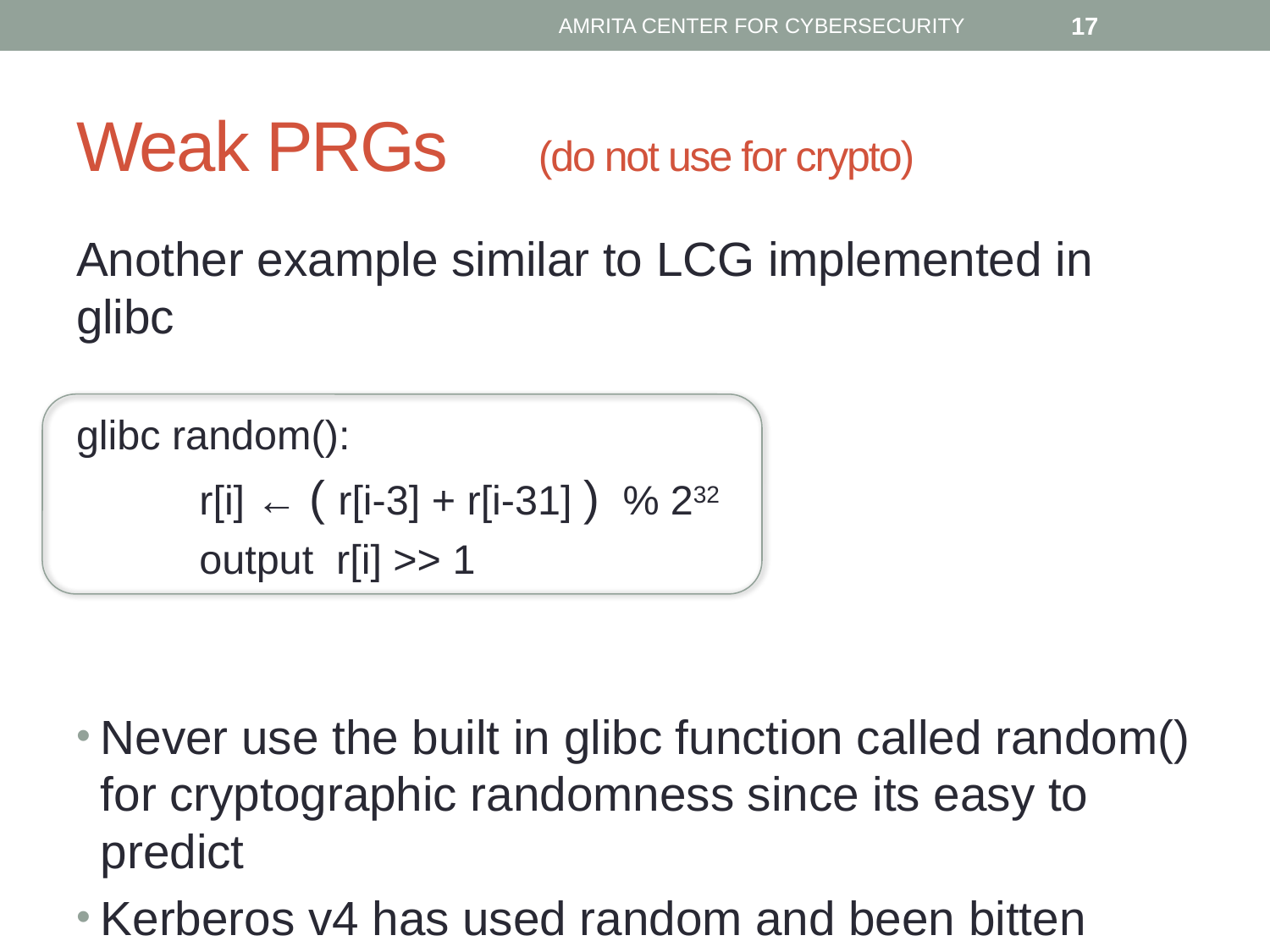

AMRITA CENTER FOR CYBERSECURITY
17
# Weak PRGs     (do not use for crypto)
Another example similar to LCG implemented in glibc

glibc random():
	r[i] ← ( r[i-3] + r[i-31] )  % 232
	output  r[i] >> 1

Never use the built in glibc function called random() for cryptographic randomness since its easy to predict
Kerberos v4 has used random and been bitten